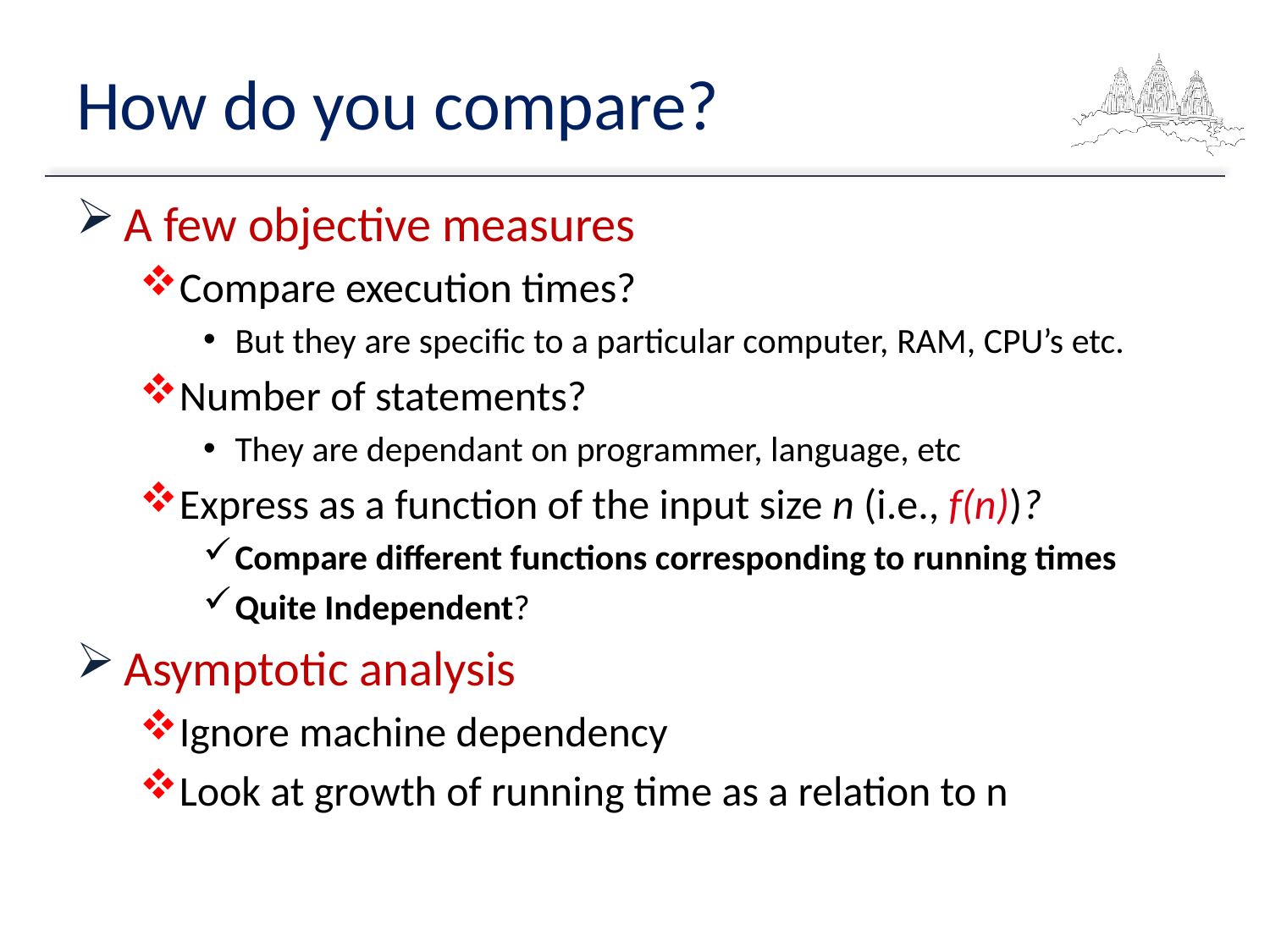

# How do you compare?
A few objective measures
Compare execution times?
But they are specific to a particular computer, RAM, CPU’s etc.
Number of statements?
They are dependant on programmer, language, etc
Express as a function of the input size n (i.e., f(n))?
Compare different functions corresponding to running times
Quite Independent?
Asymptotic analysis
Ignore machine dependency
Look at growth of running time as a relation to n